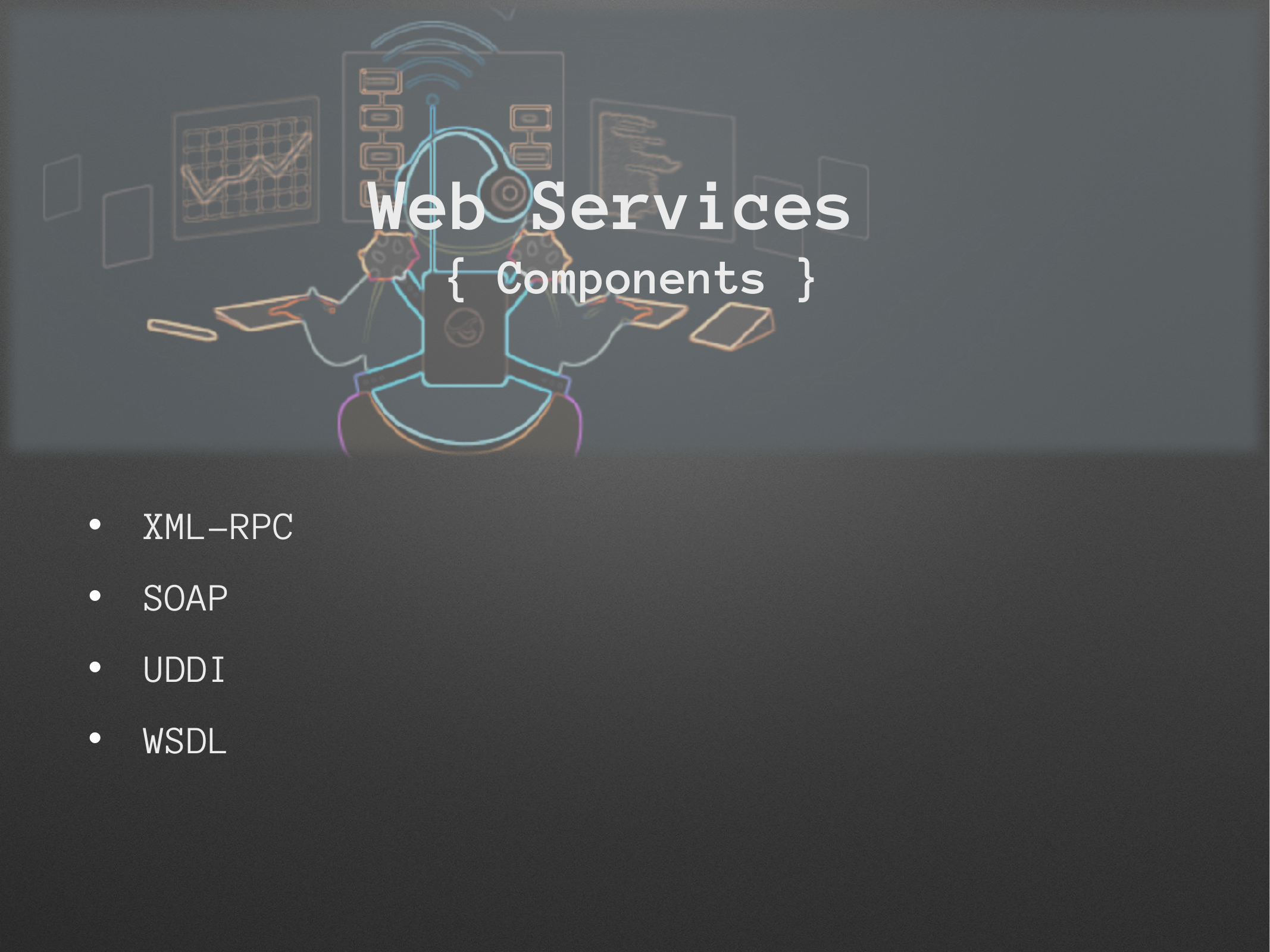

# Web Services { Components }
XML-RPC
SOAP
UDDI
WSDL